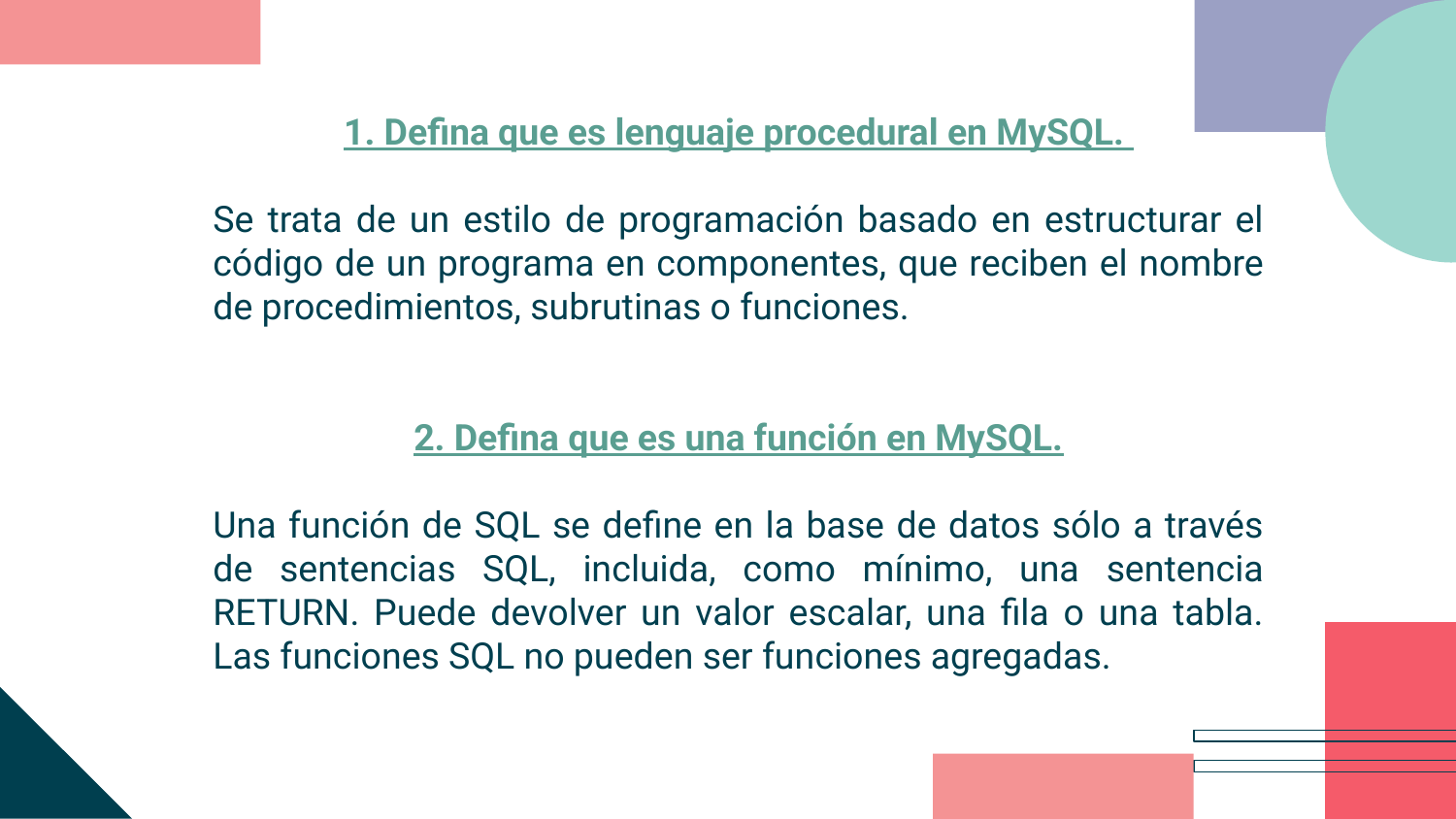

1. Defina que es lenguaje procedural en MySQL.
1. Defina que es lenguaje procedural en MySQL.

Se trata de un estilo de programación basado en estructurar el código de un programa en componentes, que reciben el nombre de procedimientos, subrutinas o funciones.

2. Defina que es una función en MySQL.

Una función de SQL se define en la base de datos sólo a través de sentencias SQL, incluida, como mínimo, una sentencia RETURN. Puede devolver un valor escalar, una fila o una tabla. Las funciones SQL no pueden ser funciones agregadas.